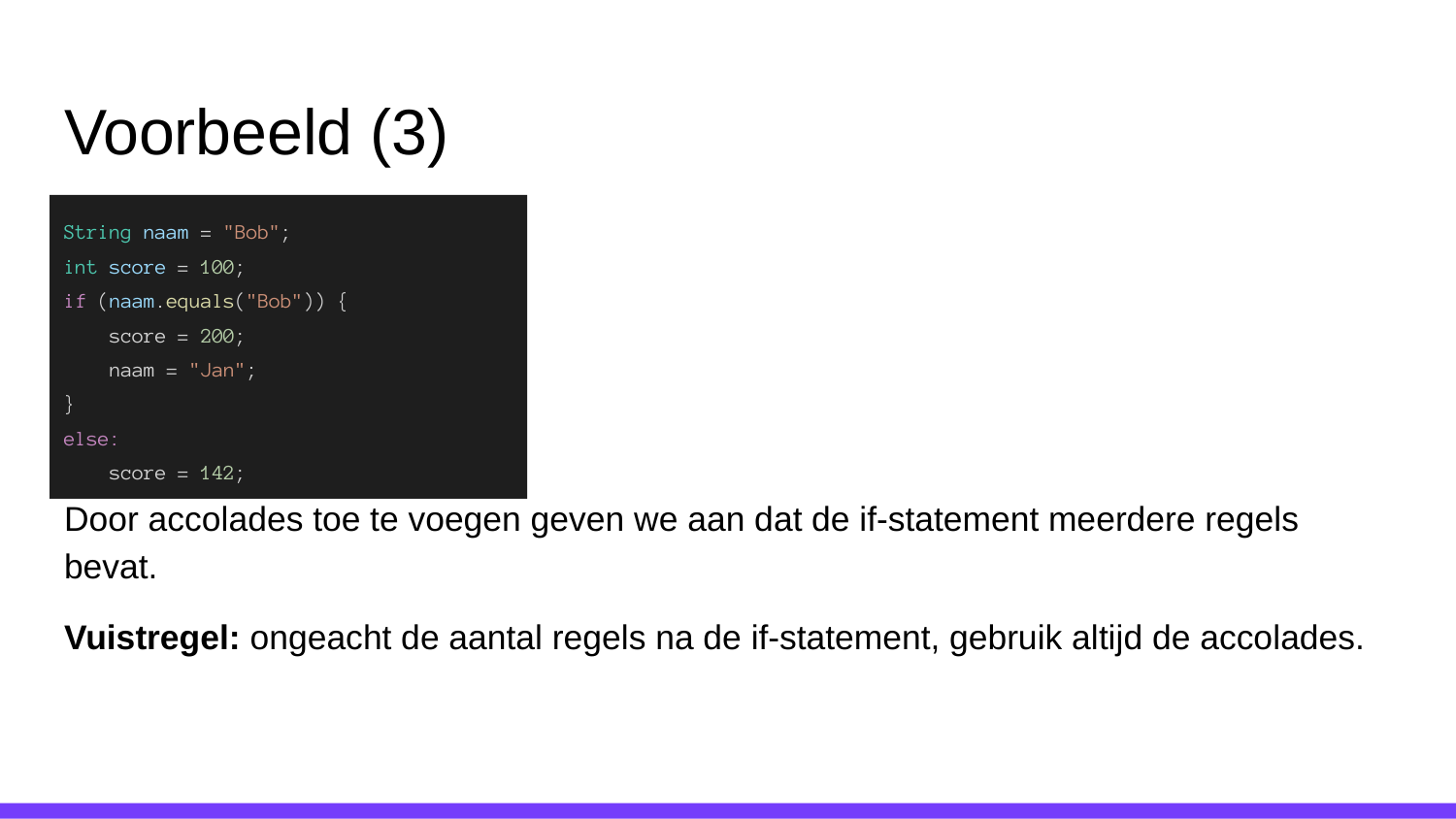

# Voorbeeld (3)

Door accolades toe te voegen geven we aan dat de if-statement meerdere regels bevat.
Vuistregel: ongeacht de aantal regels na de if-statement, gebruik altijd de accolades.
String naam = "Bob";
int score = 100;
if (naam.equals("Bob")) {
    score = 200;
    naam = "Jan";
}
else:
    score = 142;